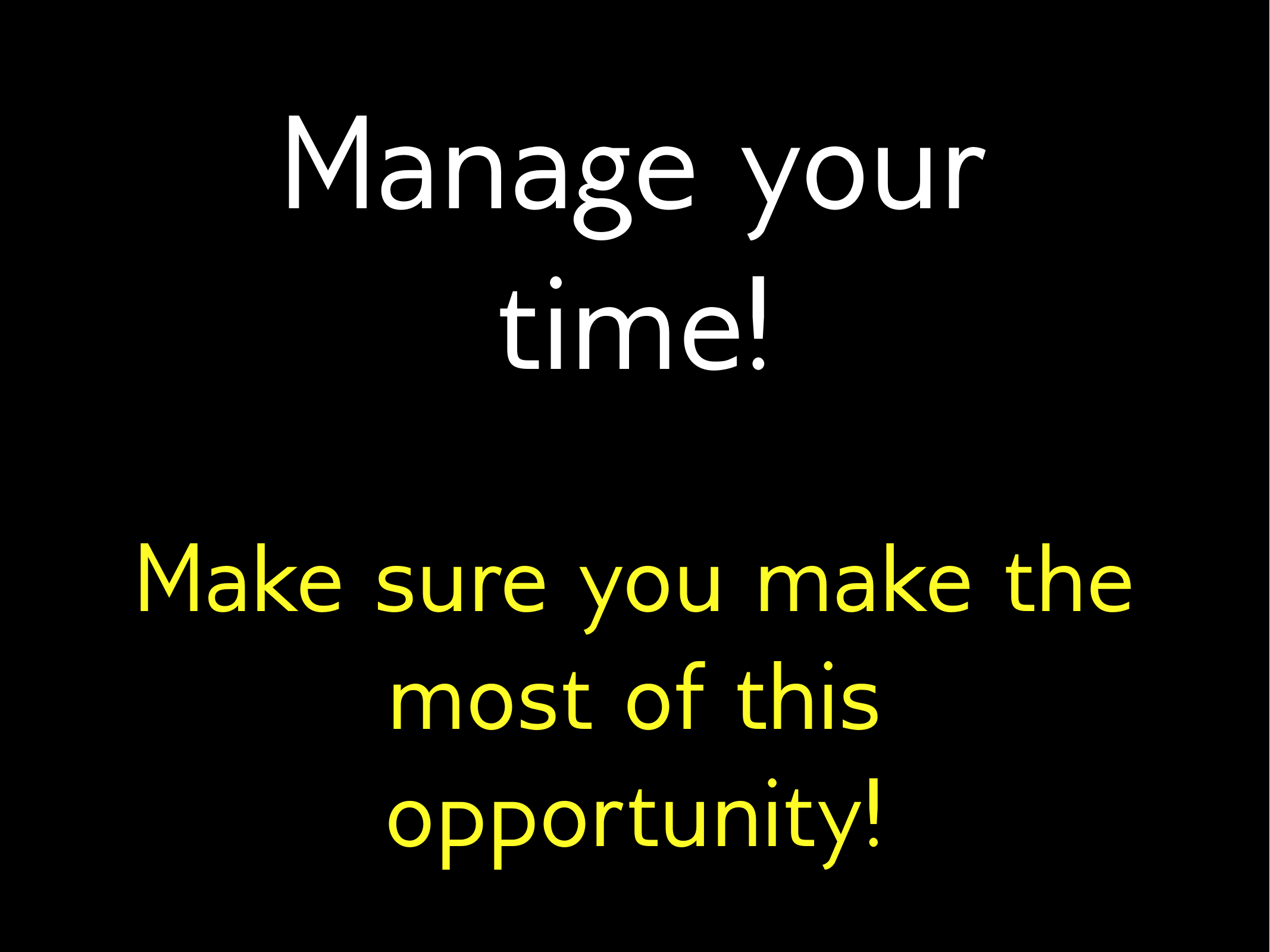

# Manage your time!

Make sure you make the most of this opportunity!